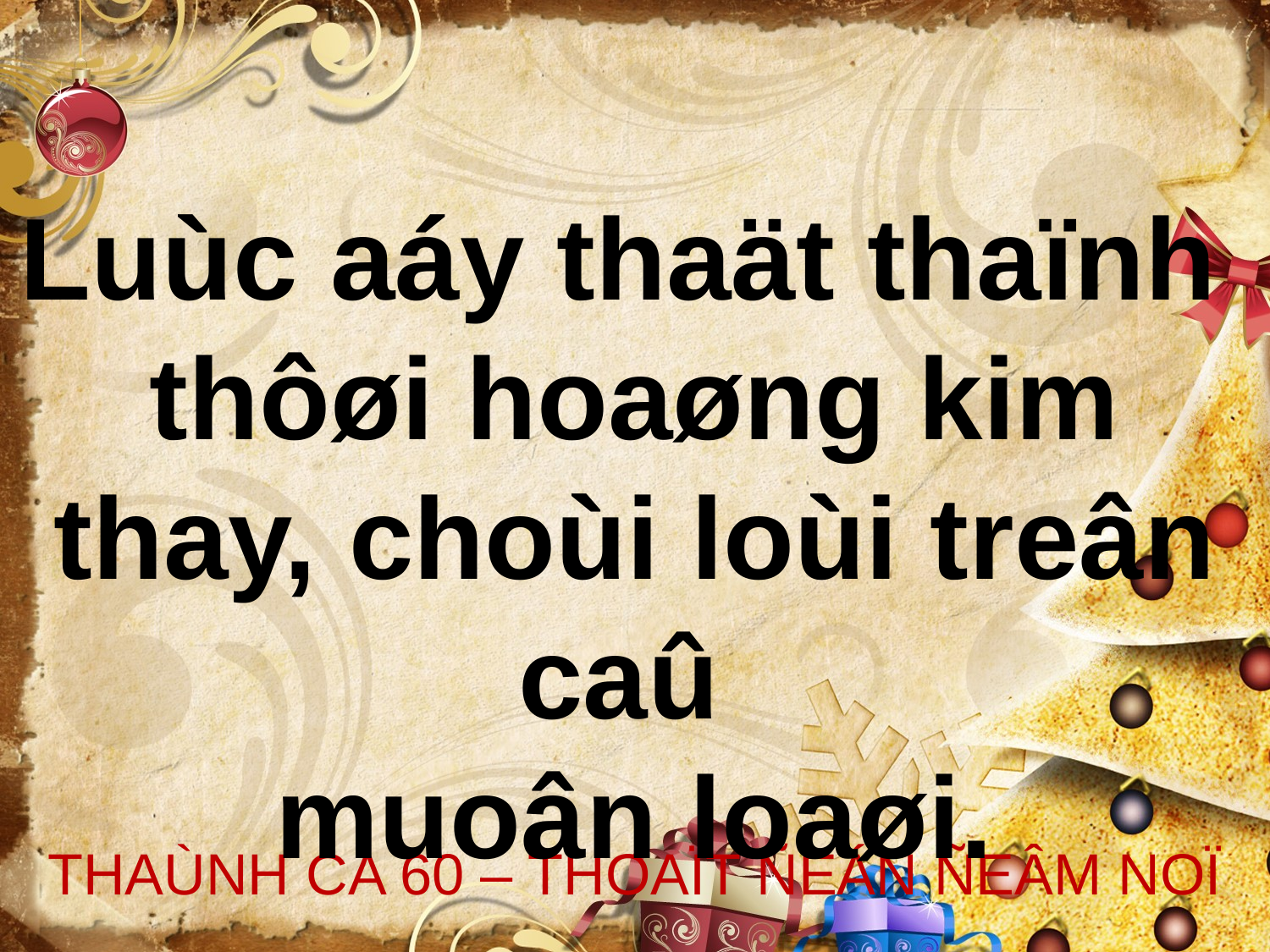

Luùc aáy thaät thaïnh
thôøi hoaøng kim thay, choùi loùi treân caû
muoân loaøi.
THAÙNH CA 60 – THOAÏT ÑEÁN ÑEÂM NOÏ